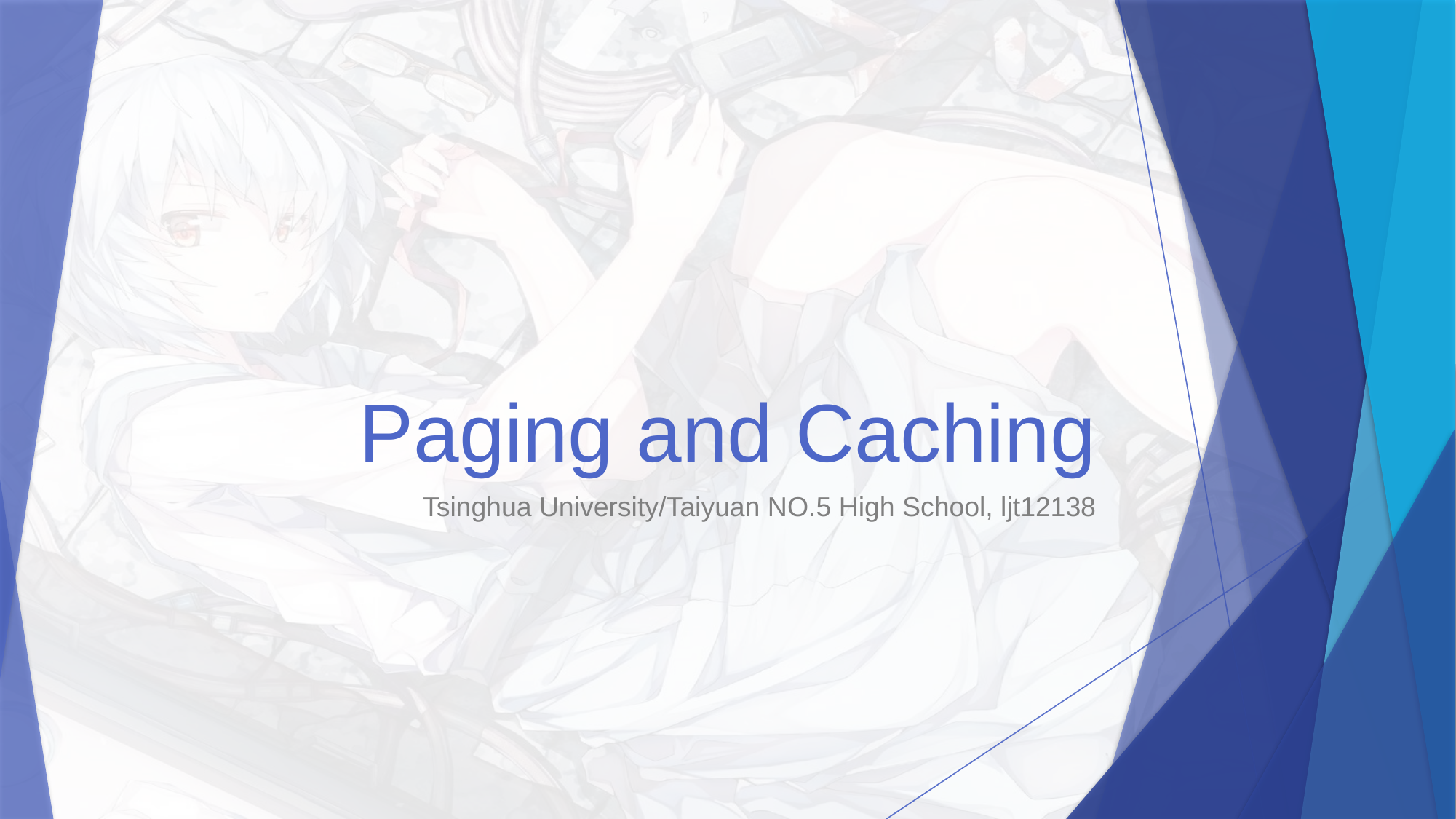

# Paging and Caching
Tsinghua University/Taiyuan NO.5 High School, ljt12138